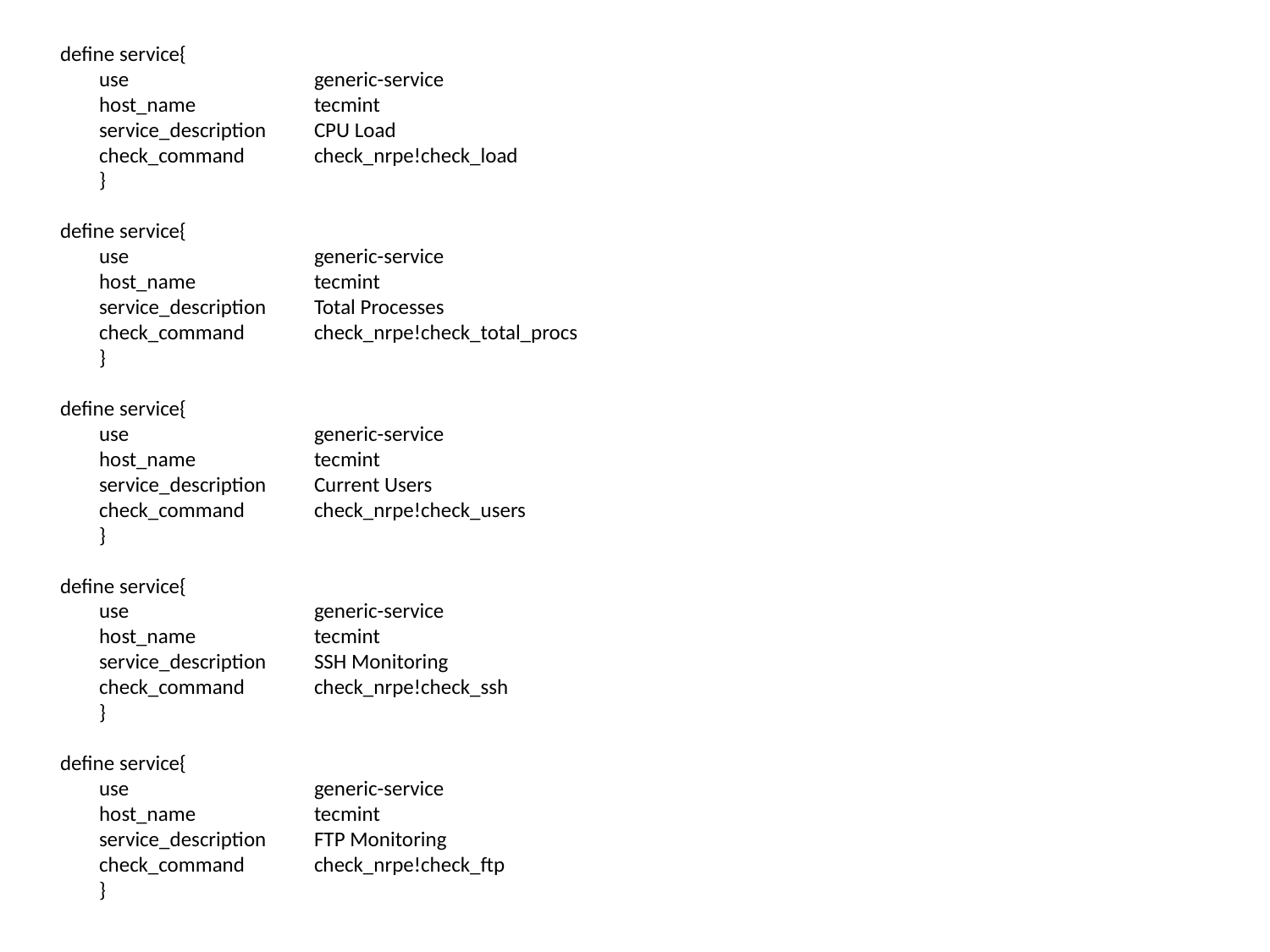

define service{
        use                     	generic-service
        host_name               	tecmint
        service_description     	CPU Load
        check_command           	check_nrpe!check_load
        }

define service{
        use                     	generic-service
        host_name               	tecmint
        service_description     	Total Processes
        check_command           	check_nrpe!check_total_procs
        }

define service{
        use                     	generic-service
        host_name               	tecmint
        service_description     	Current Users
        check_command           	check_nrpe!check_users
        }

define service{
        use                     	generic-service
        host_name               	tecmint
        service_description     	SSH Monitoring
        check_command           	check_nrpe!check_ssh
        }

define service{
        use                     	generic-service
        host_name               	tecmint
        service_description     	FTP Monitoring
        check_command           	check_nrpe!check_ftp
        }